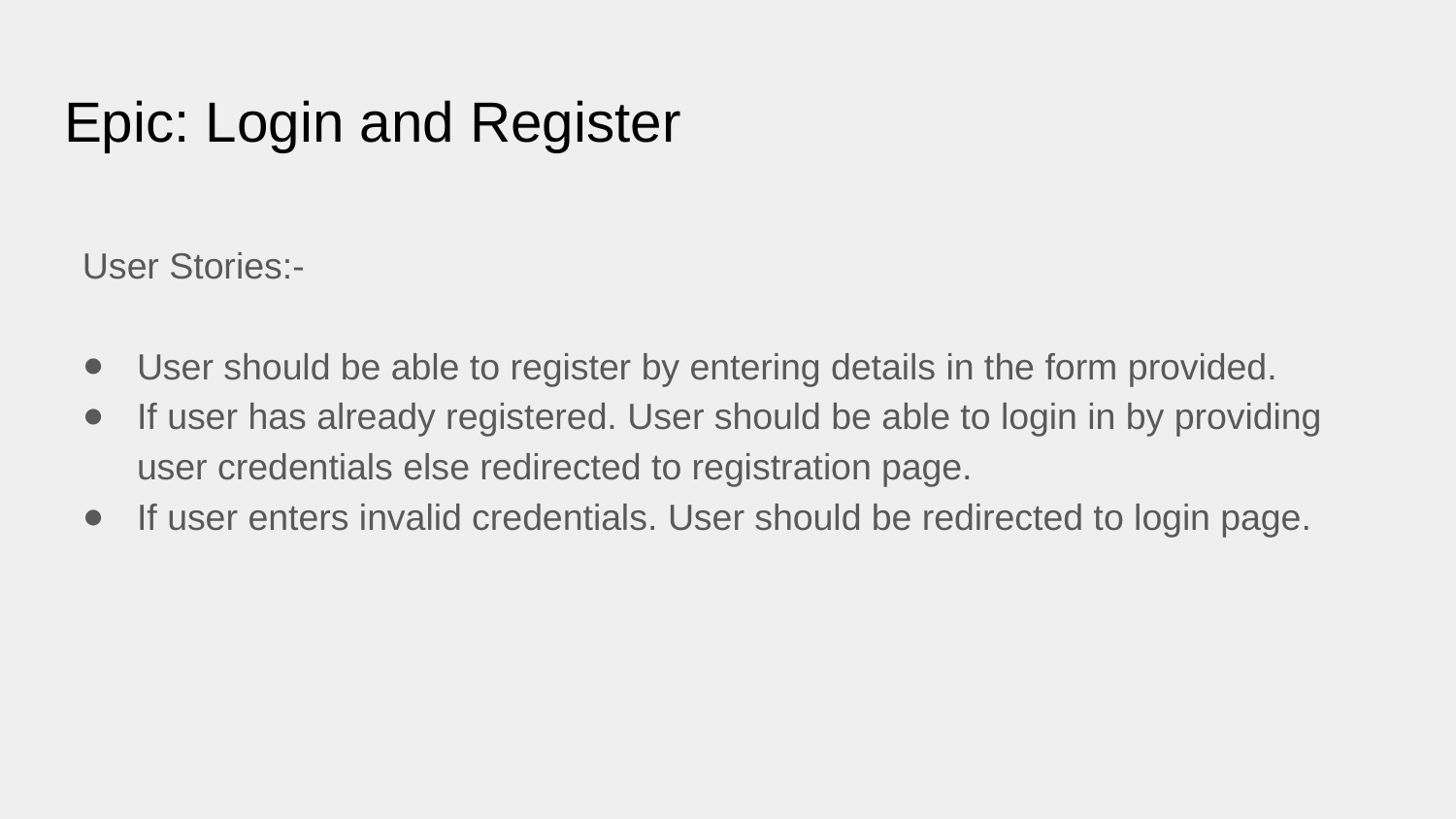

# Epic: Login and Register
User Stories:-

User should be able to register by entering details in the form provided.
If user has already registered. User should be able to login in by providing user credentials else redirected to registration page.
If user enters invalid credentials. User should be redirected to login page.